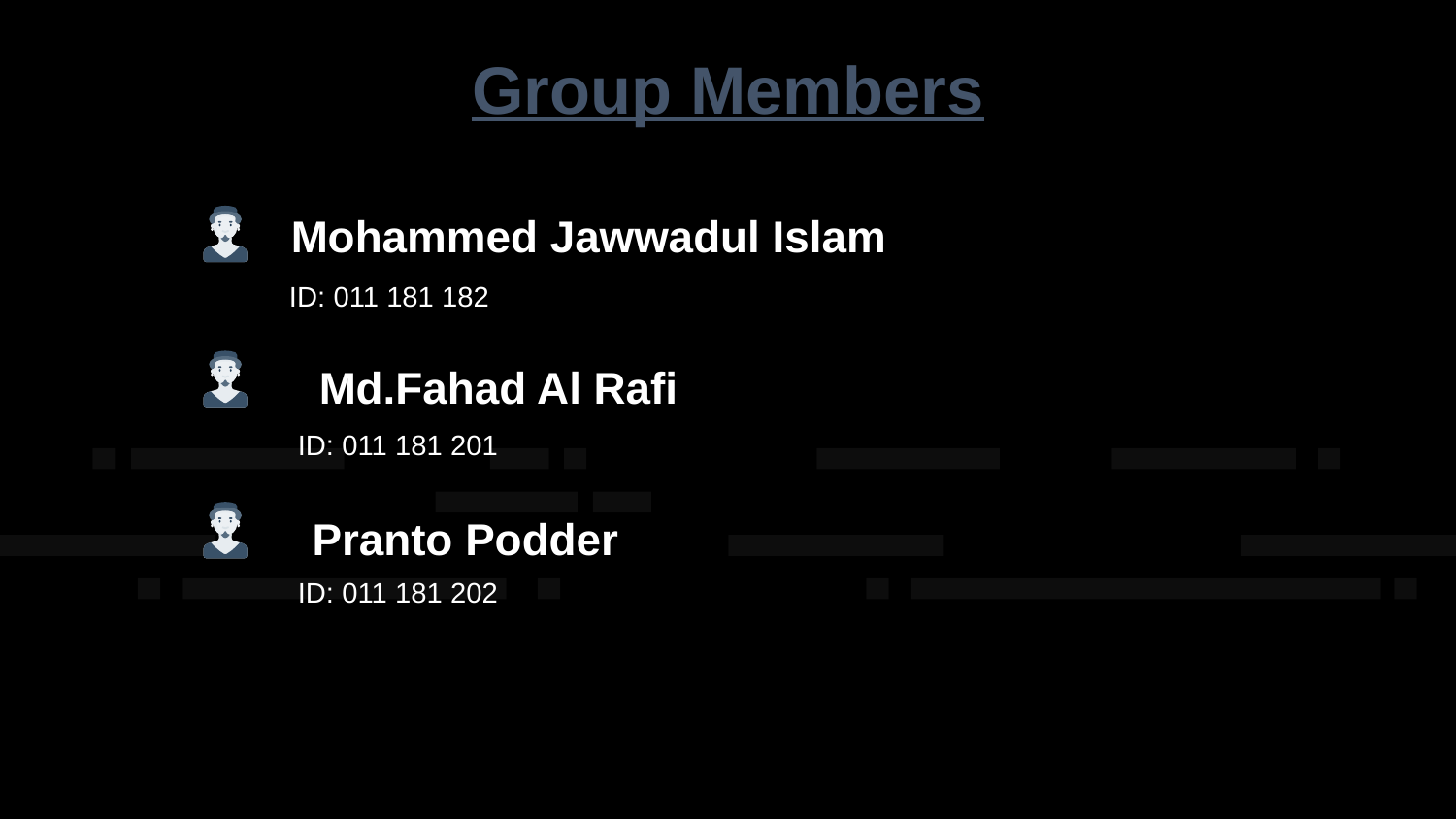

Group Members
Mohammed Jawwadul Islam

ID: 011 181 182
Md.Fahad Al Rafi

ID: 011 181 201
Pranto Podder

ID: 011 181 202